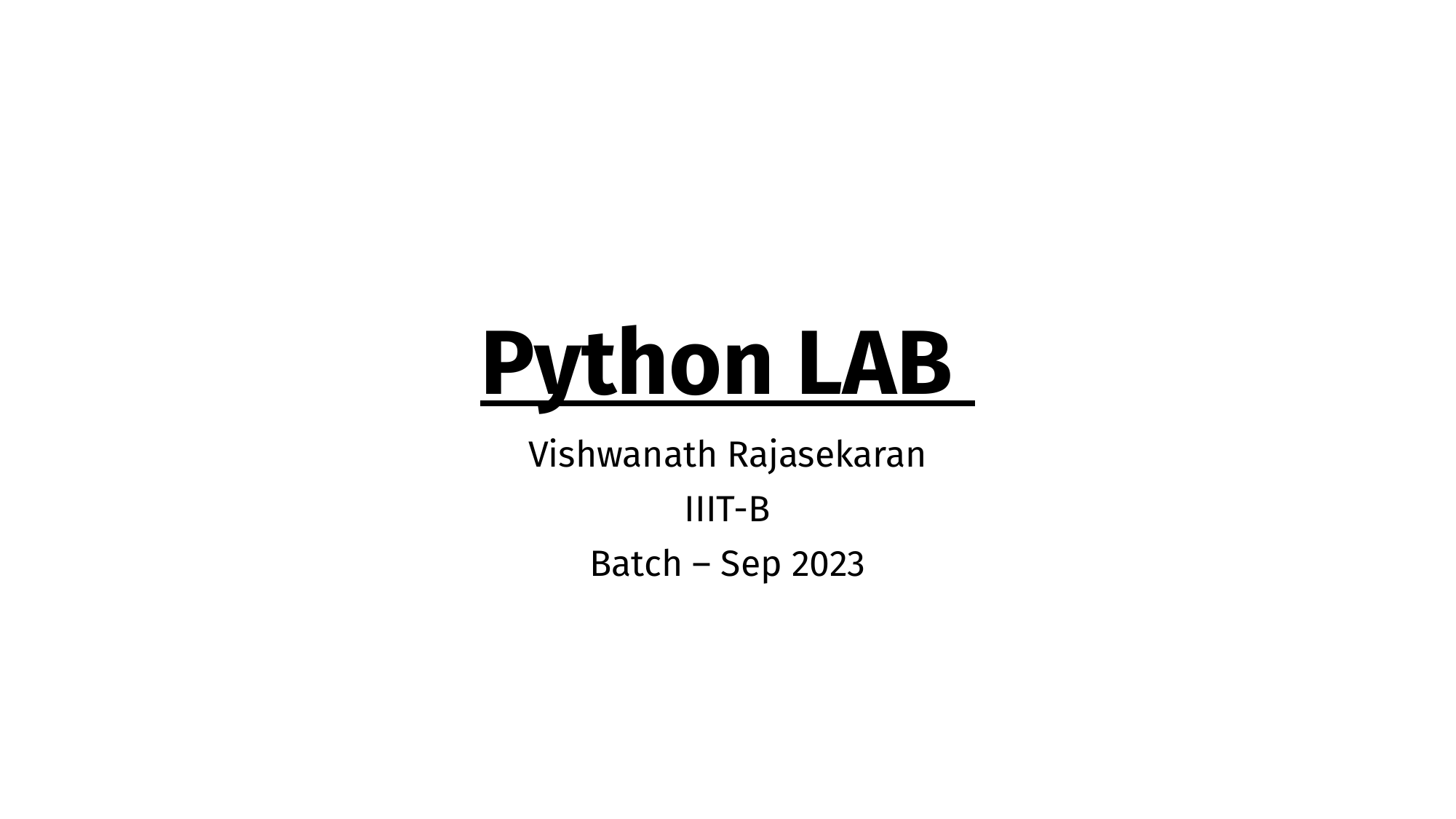

# Python LAB
Vishwanath Rajasekaran
IIIT-B
Batch – Sep 2023